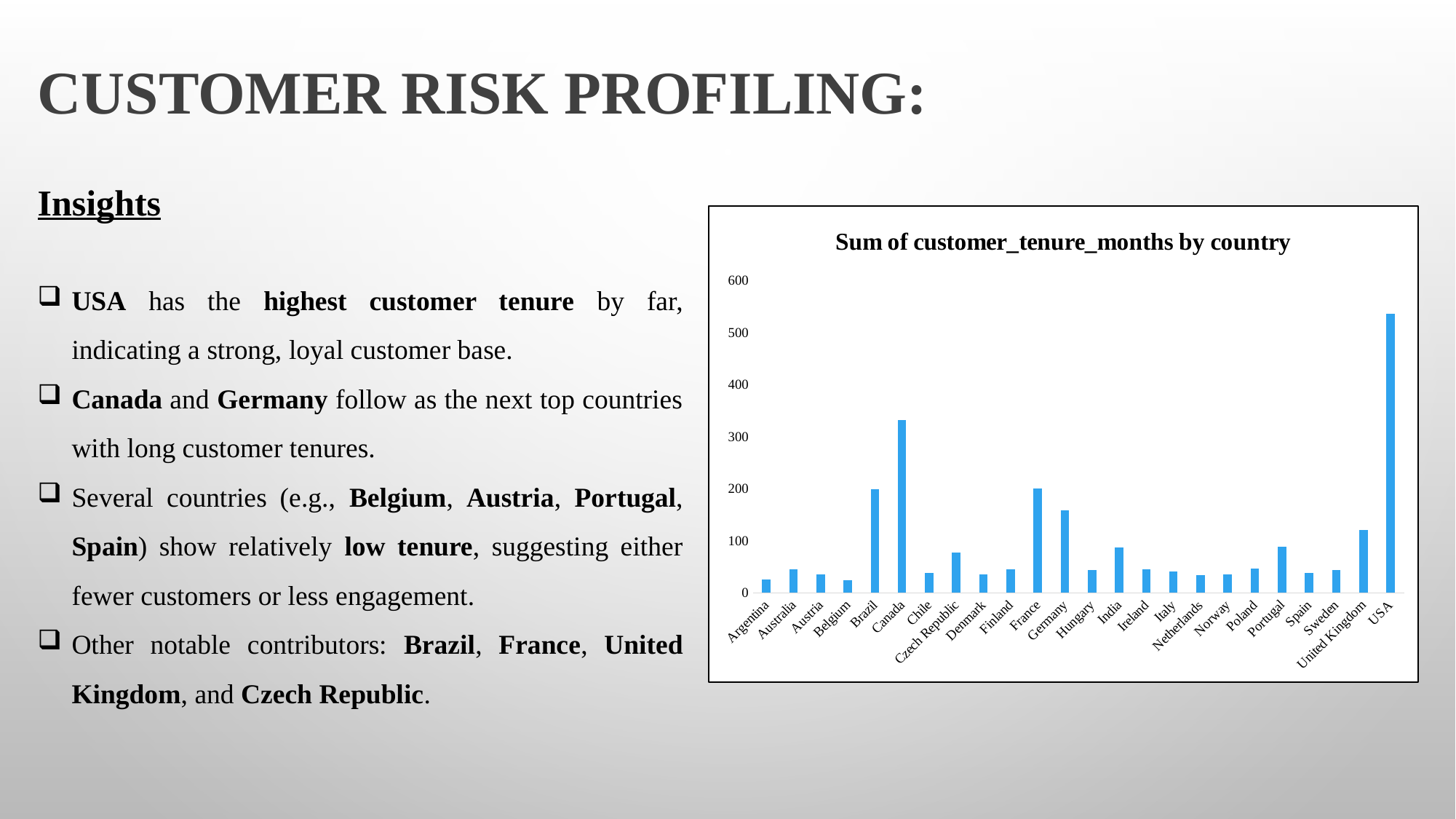

# Customer Risk Profiling:
Insights

USA has the highest customer tenure by far, indicating a strong, loyal customer base.
Canada and Germany follow as the next top countries with long customer tenures.
Several countries (e.g., Belgium, Austria, Portugal, Spain) show relatively low tenure, suggesting either fewer customers or less engagement.
Other notable contributors: Brazil, France, United Kingdom, and Czech Republic.

### Chart: Sum of customer_tenure_months by country

| Category | Total |
|---|---|
| Argentina | 26.0 |
| Australia | 46.0 |
| Austria | 35.0 |
| Belgium | 25.0 |
| Brazil | 199.0 |
| Canada | 332.0 |
| Chile | 38.0 |
| Czech Republic | 78.0 |
| Denmark | 35.0 |
| Finland | 46.0 |
| France | 201.0 |
| Germany | 159.0 |
| Hungary | 44.0 |
| India | 87.0 |
| Ireland | 45.0 |
| Italy | 41.0 |
| Netherlands | 34.0 |
| Norway | 35.0 |
| Poland | 47.0 |
| Portugal | 89.0 |
| Spain | 38.0 |
| Sweden | 44.0 |
| United Kingdom | 121.0 |
| USA | 536.0 |